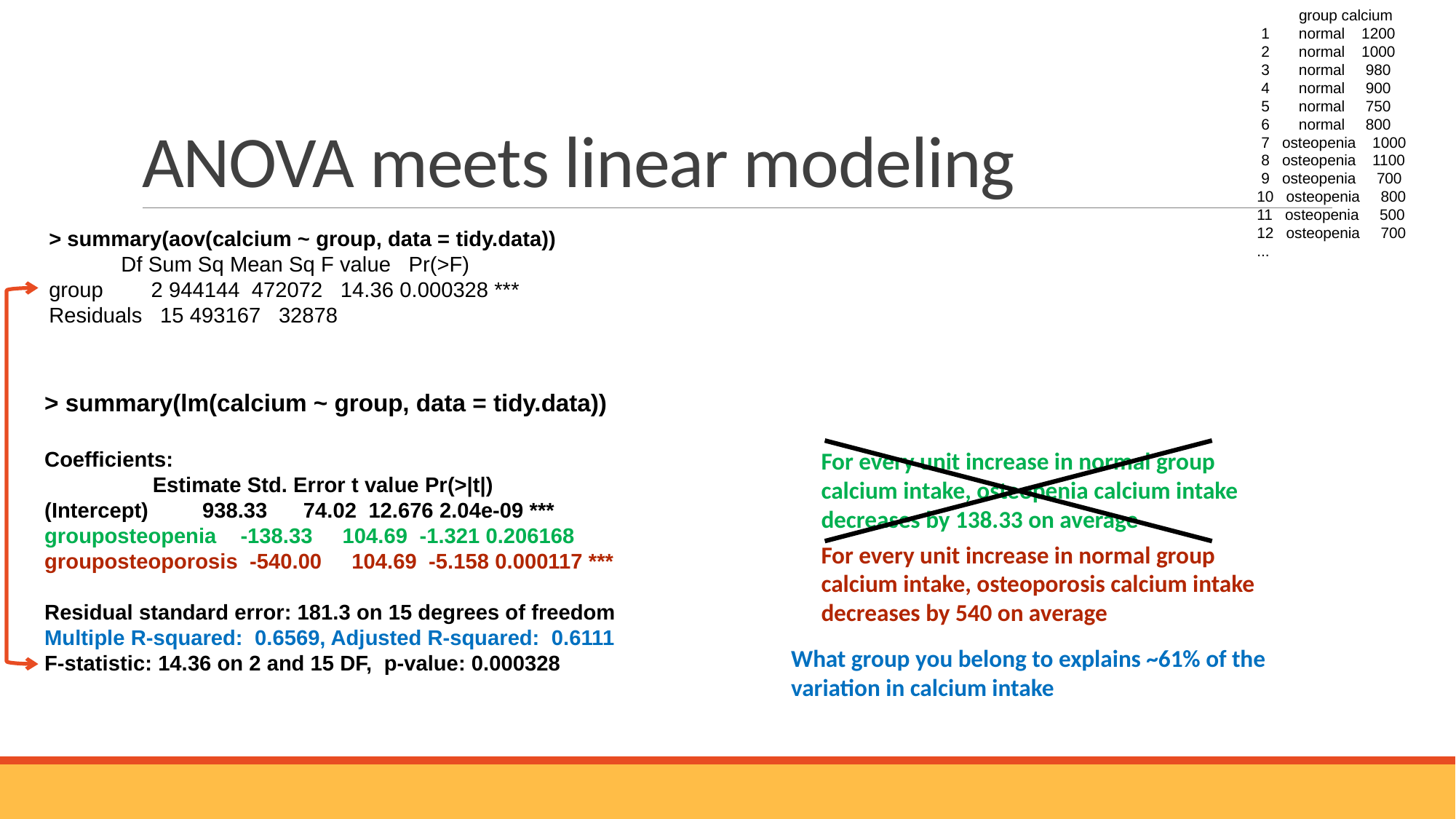

group calcium
 1       normal    1200
 2       normal    1000
 3       normal     980
 4       normal     900
 5       normal     750
 6       normal     800
 7   osteopenia    1000
 8   osteopenia    1100
 9   osteopenia     700
10   osteopenia     800
11   osteopenia     500
12   osteopenia     700
...
# ANOVA meets linear modeling
> summary(aov(calcium ~ group, data = tidy.data))
            Df Sum Sq Mean Sq F value   Pr(>F)
group        2 944144  472072   14.36 0.000328 ***
Residuals   15 493167   32878

> summary(lm(calcium ~ group, data = tidy.data))

Coefficients:
                  Estimate Std. Error t value Pr(>|t|)
(Intercept)         938.33      74.02  12.676 2.04e-09 ***
grouposteopenia    -138.33     104.69  -1.321 0.206168
grouposteoporosis  -540.00     104.69  -5.158 0.000117 ***
Residual standard error: 181.3 on 15 degrees of freedom
Multiple R-squared:  0.6569, Adjusted R-squared:  0.6111
F-statistic: 14.36 on 2 and 15 DF,  p-value: 0.000328
For every unit increase in normal group calcium intake, osteopenia calcium intake decreases by 138.33 on average
For every unit increase in normal group calcium intake, osteoporosis calcium intake decreases by 540 on average
What group you belong to explains ~61% of the variation in calcium intake